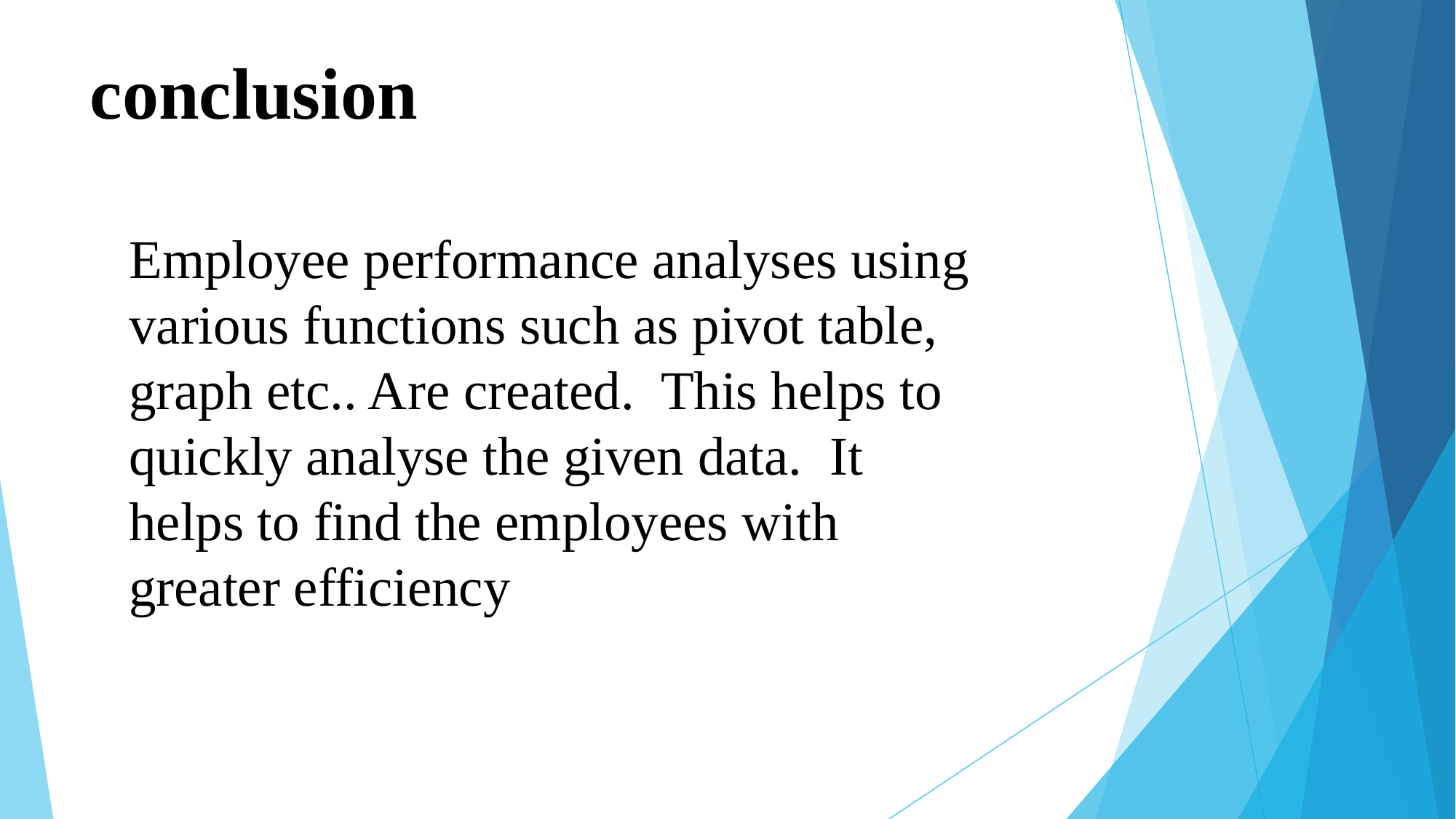

# conclusion
Employee performance analyses using various functions such as pivot table, graph etc.. Are created.  This helps to quickly analyse the given data.  It helps to find the employees with greater efficiency